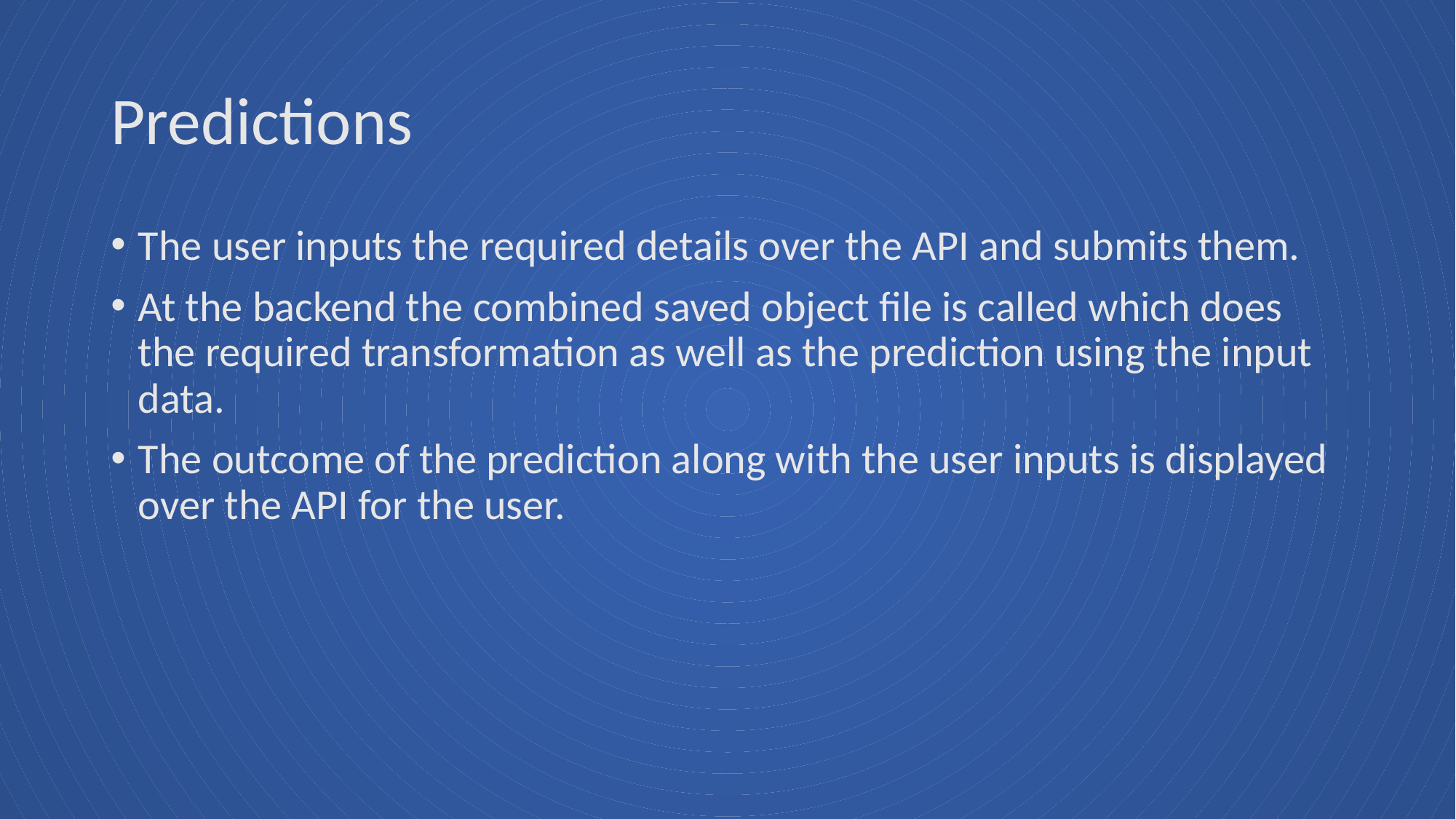

# Predictions
The user inputs the required details over the API and submits them.
At the backend the combined saved object file is called which does the required transformation as well as the prediction using the input data.
The outcome of the prediction along with the user inputs is displayed over the API for the user.